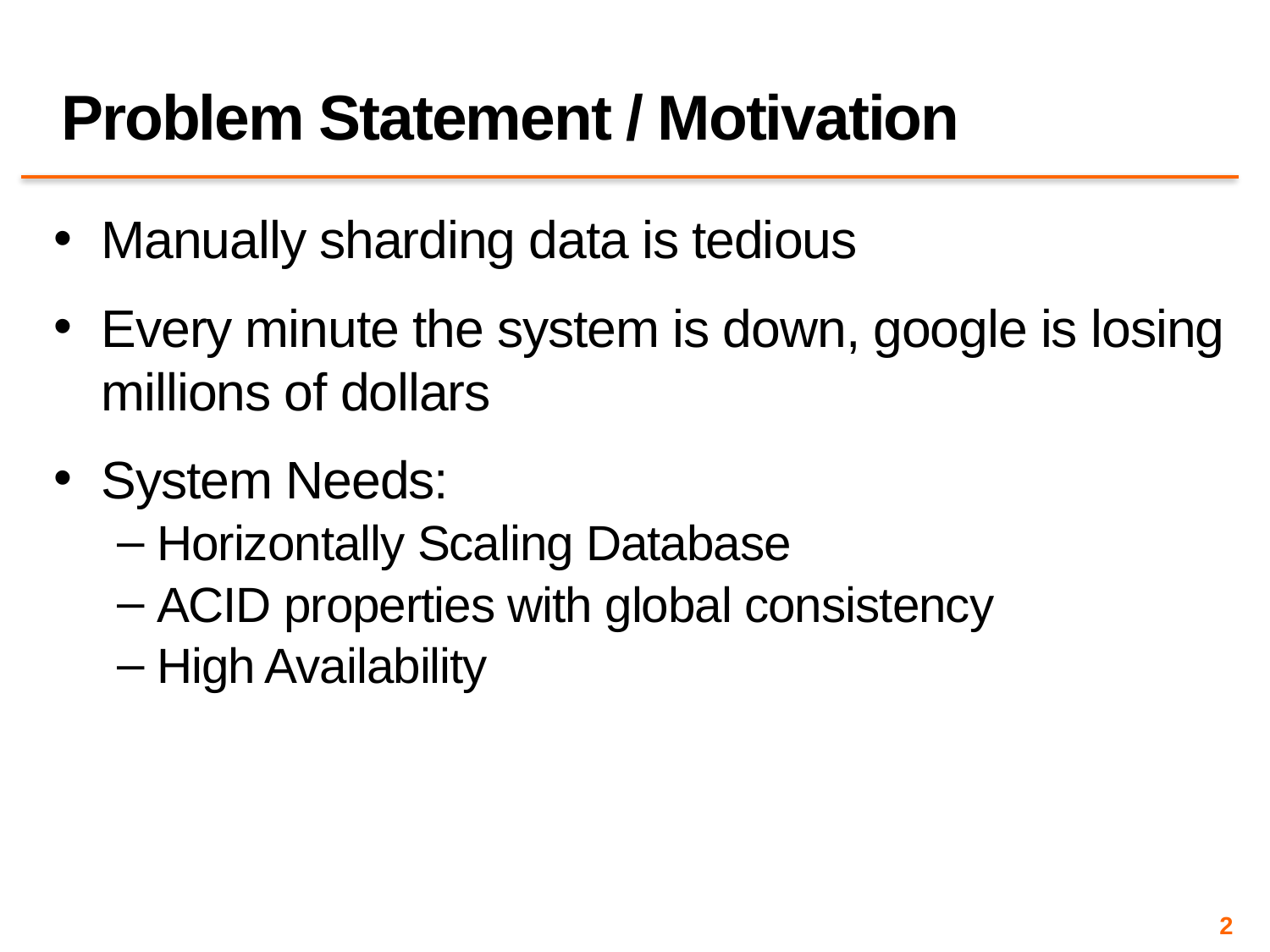

# Problem Statement / Motivation
Manually sharding data is tedious
Every minute the system is down, google is losing millions of dollars
System Needs:
Horizontally Scaling Database
ACID properties with global consistency
High Availability
2